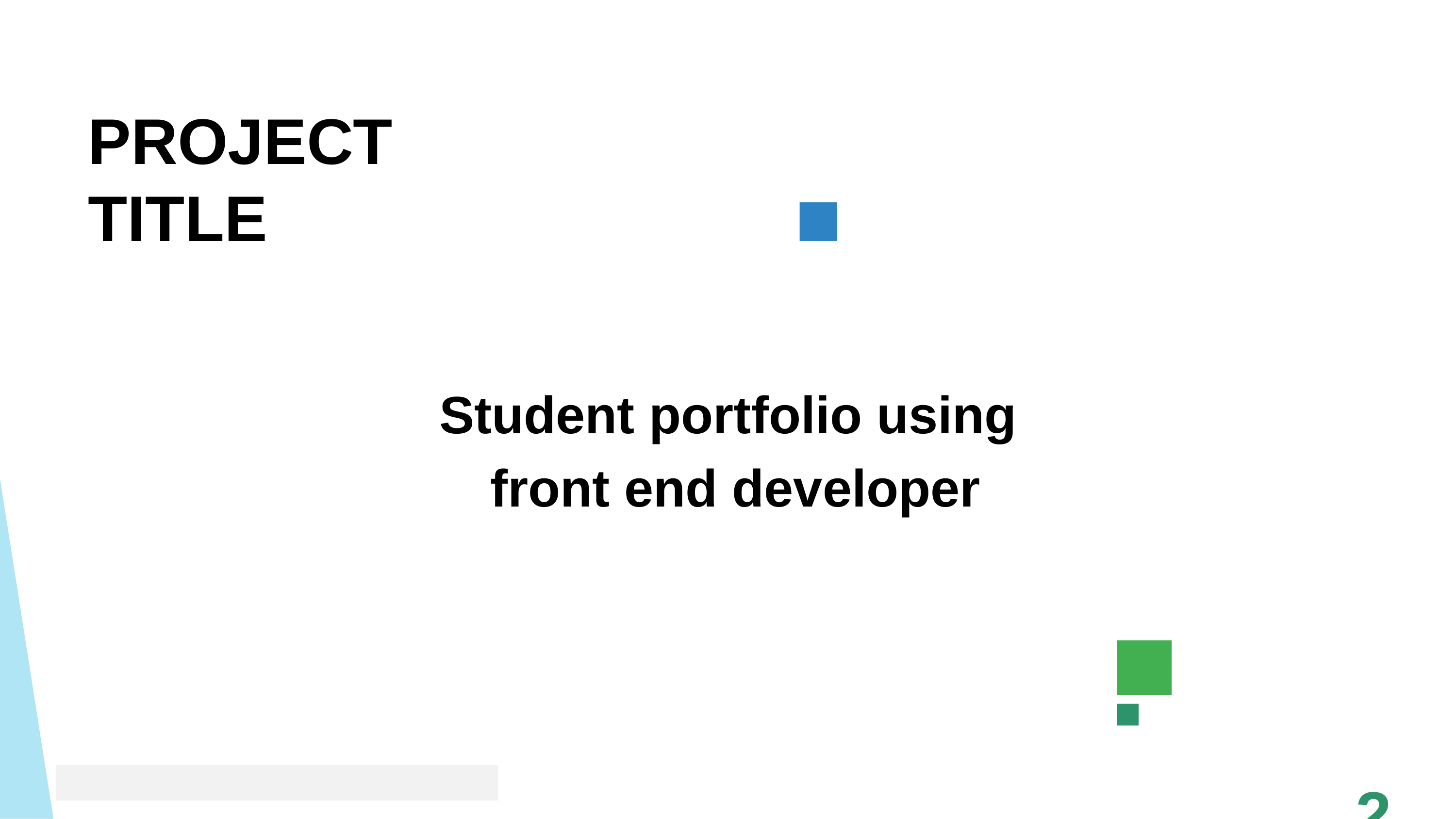

PROJECT TITLE

Student portfolio using
 front end developer

2